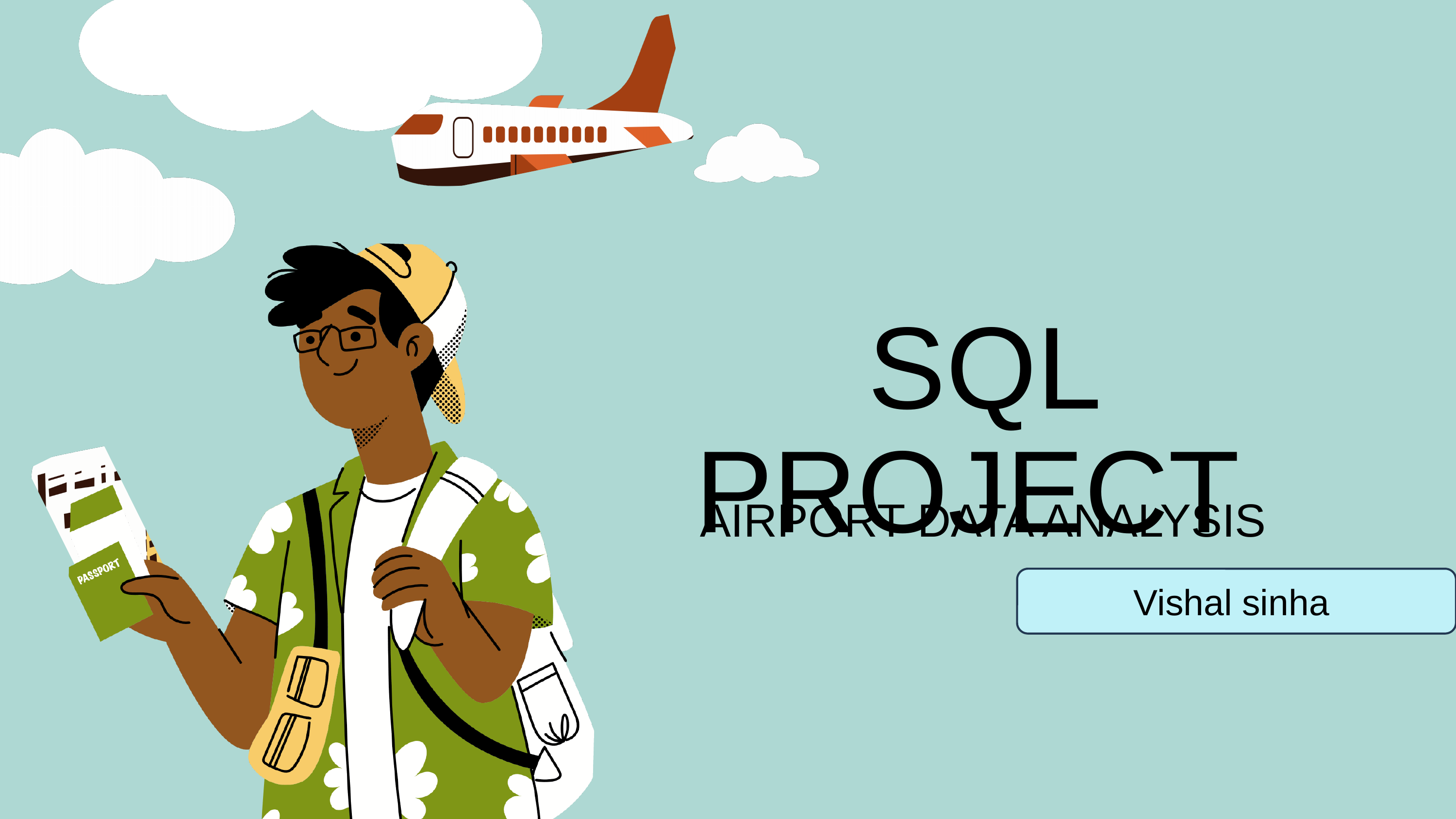

SQL PROJECT
AIRPORT DATA ANALYSIS
Vishal sinha